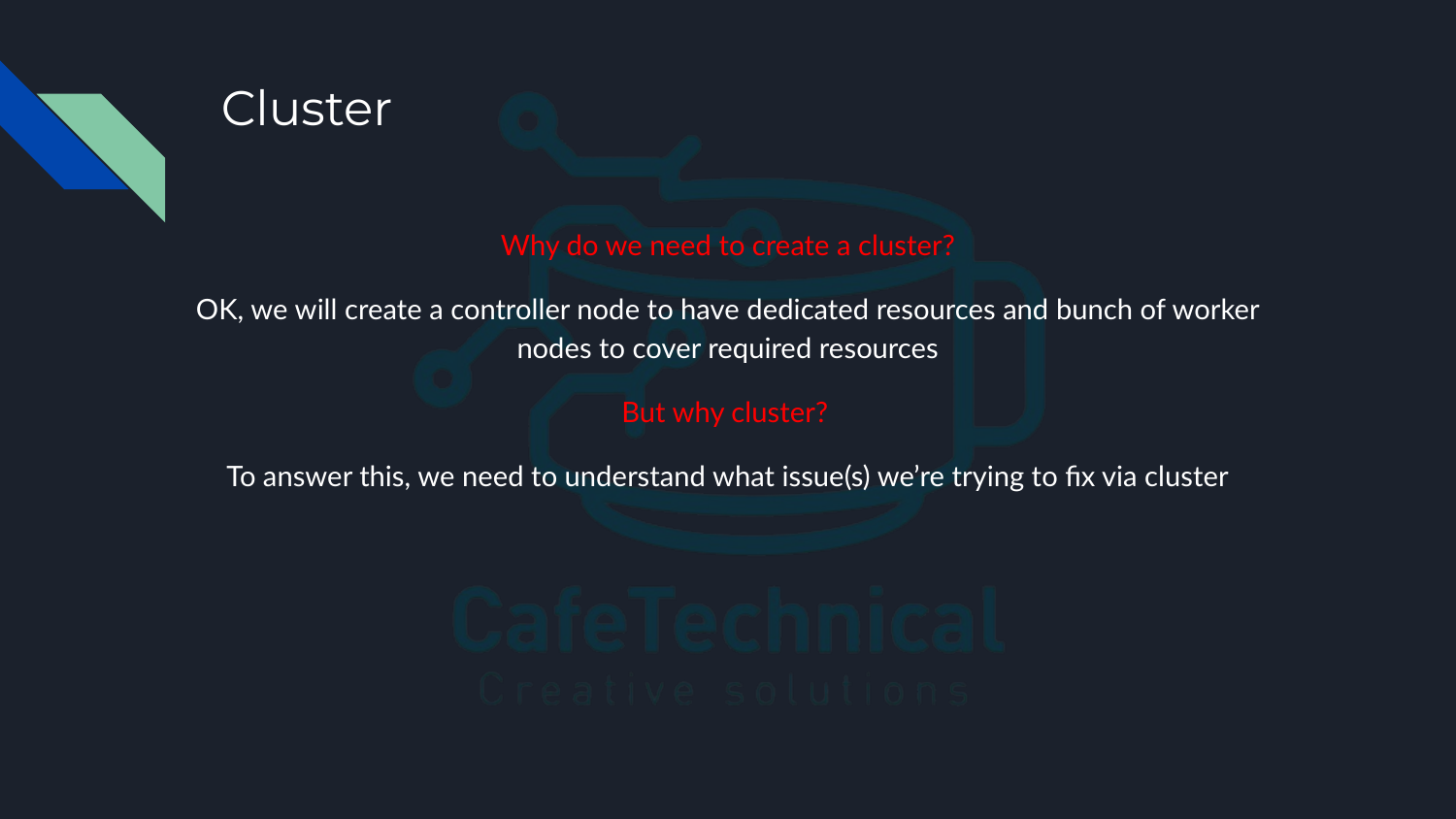

# Cluster
Why do we need to create a cluster?
OK, we will create a controller node to have dedicated resources and bunch of worker nodes to cover required resources
But why cluster?
To answer this, we need to understand what issue(s) we’re trying to fix via cluster